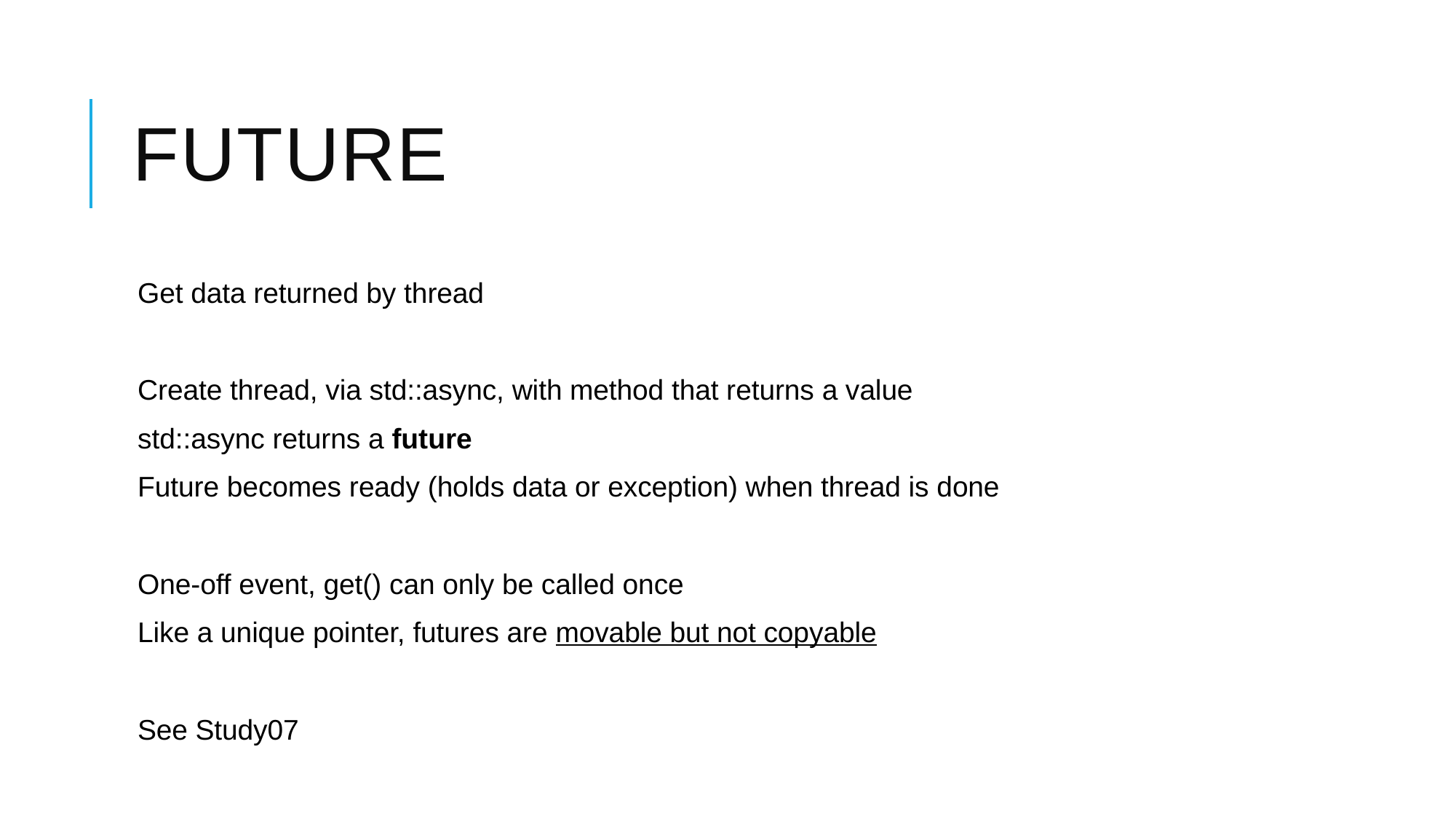

# Future
Get data returned by thread

Create thread, via std::async, with method that returns a value
std::async returns a future
Future becomes ready (holds data or exception) when thread is done

One-off event, get() can only be called once
Like a unique pointer, futures are movable but not copyable

See Study07